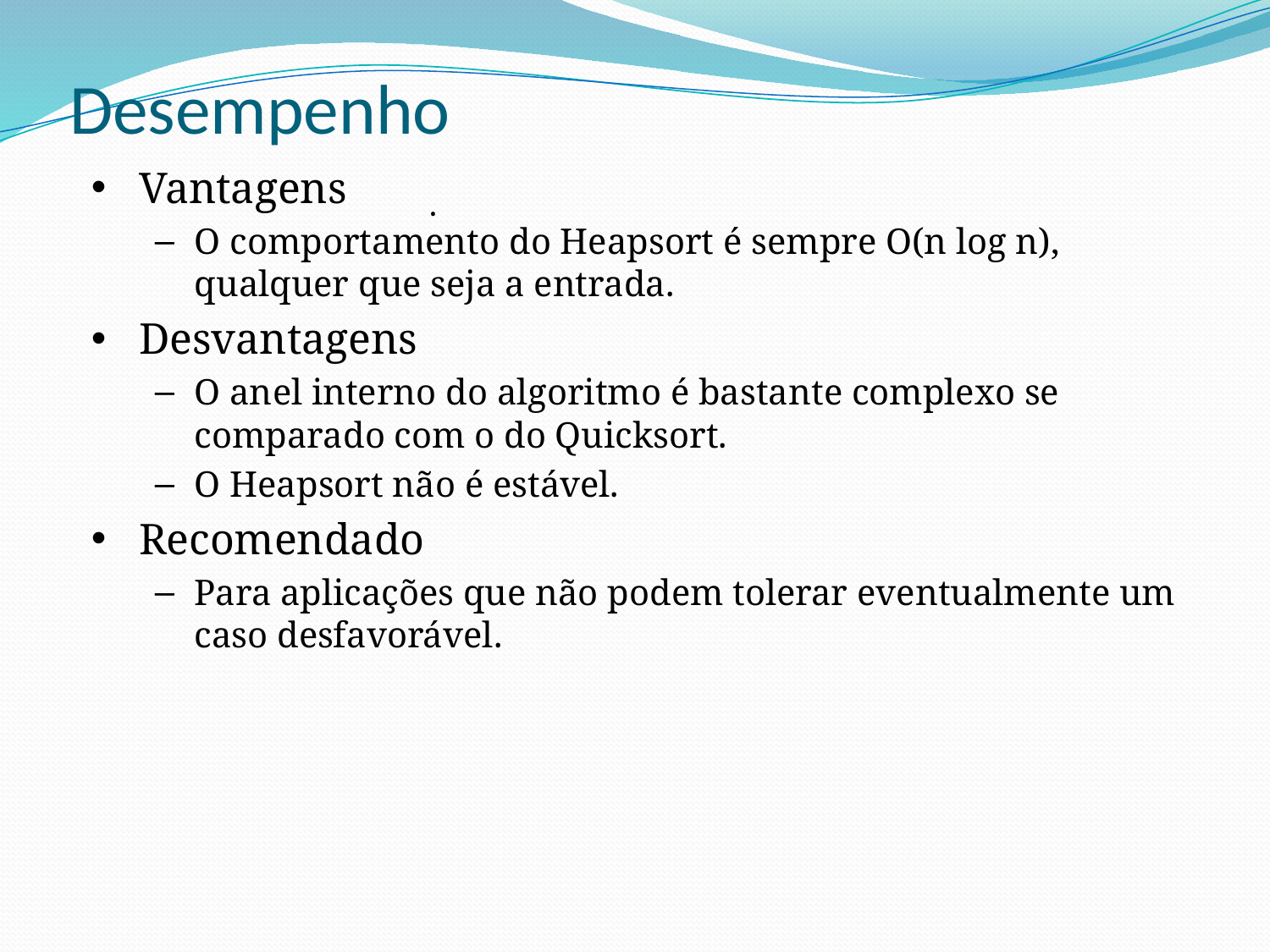

# Desempenho
Vantagens
O comportamento do Heapsort é sempre O(n log n), qualquer que seja a entrada.
Desvantagens
O anel interno do algoritmo é bastante complexo se comparado com o do Quicksort.
O Heapsort não é estável.
Recomendado
Para aplicações que não podem tolerar eventualmente um caso desfavorável.

.